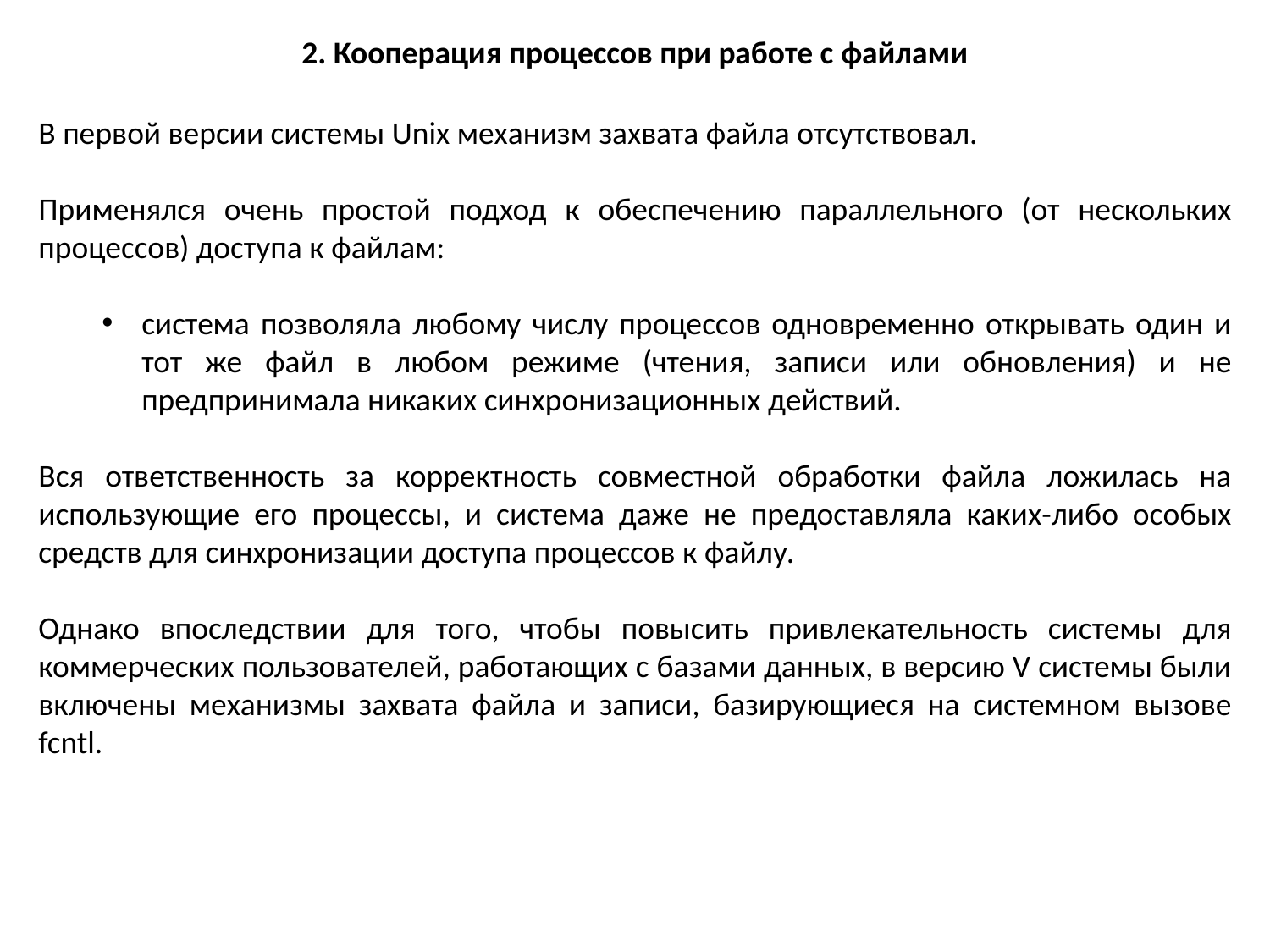

2. Кооперация процессов при работе с файлами
В первой версии системы Unix механизм захвата файла отсутствовал.

Применялся очень простой подход к обеспечению параллельного (от нескольких процессов) доступа к файлам:

система позволяла любому числу процессов одновременно открывать один и тот же файл в любом режиме (чтения, записи или обновления) и не предпринимала никаких синхронизационных действий.

Вся ответственность за корректность совместной обработки файла ложилась на использующие его процессы, и система даже не предоставляла каких-либо особых средств для синхронизации доступа процессов к файлу.

Однако впоследствии для того, чтобы повысить привлекательность системы для коммерческих пользователей, работающих с базами данных, в версию V системы были включены механизмы захвата файла и записи, базирующиеся на системном вызове fcntl.